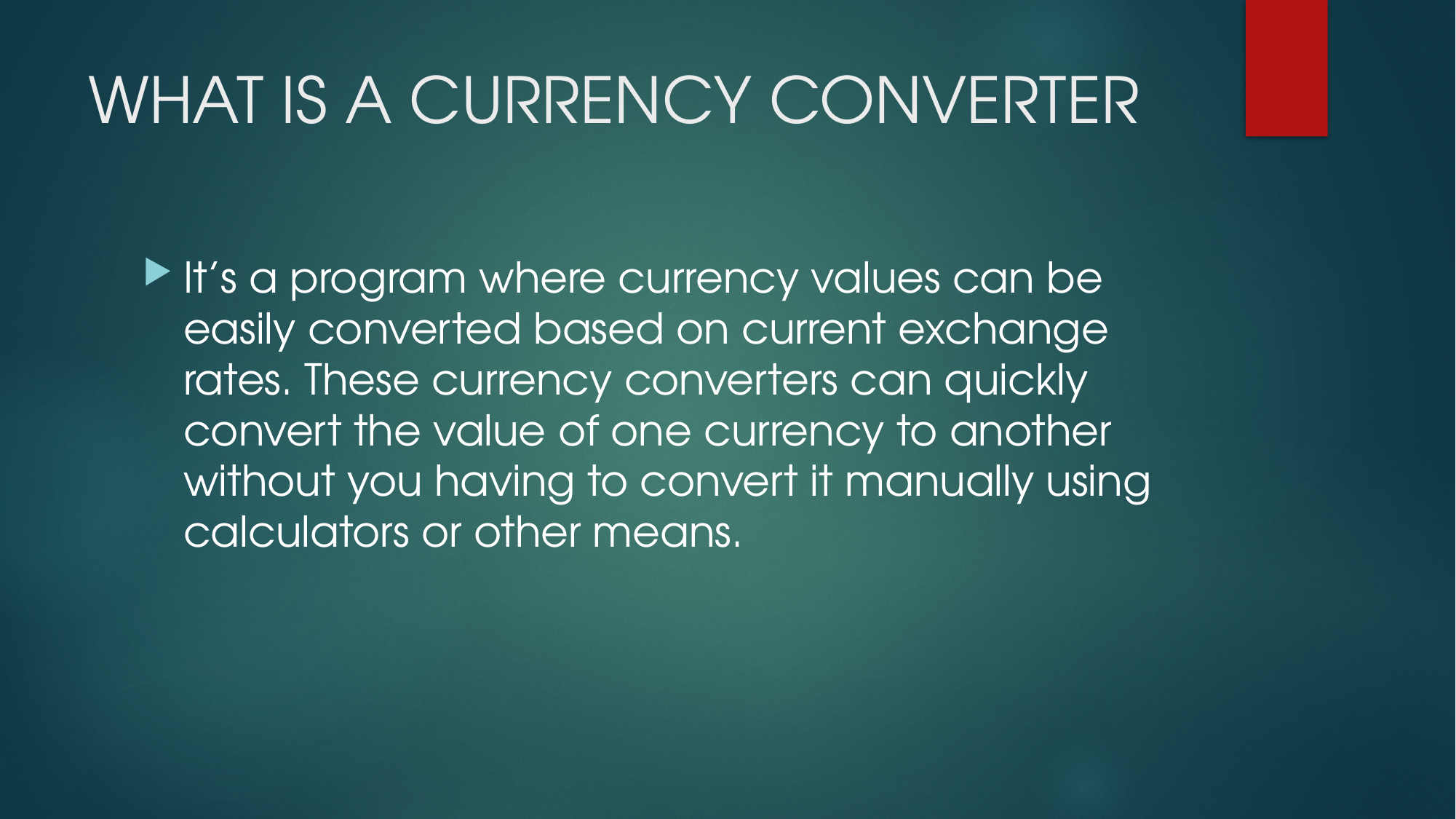

# WHAT IS A CURRENCY CONVERTER
It’s a program where currency values can be easily converted based on current exchange rates. These currency converters can quickly convert the value of one currency to another without you having to convert it manually using calculators or other means.